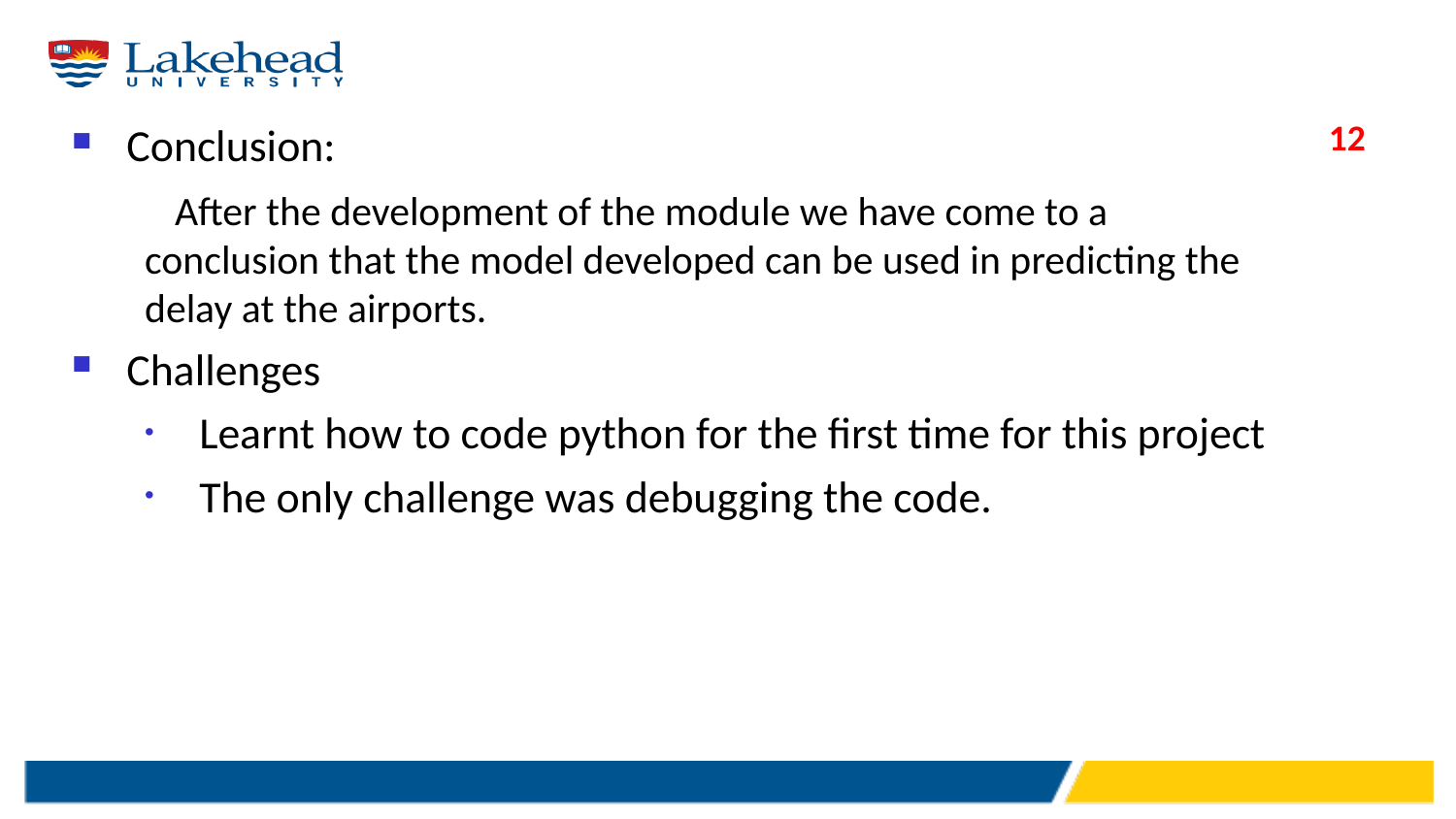

#
12
Conclusion:
   After the development of the module we have come to a conclusion that the model developed can be used in predicting the delay at the airports.
Challenges
Learnt how to code python for the first time for this project
The only challenge was debugging the code.